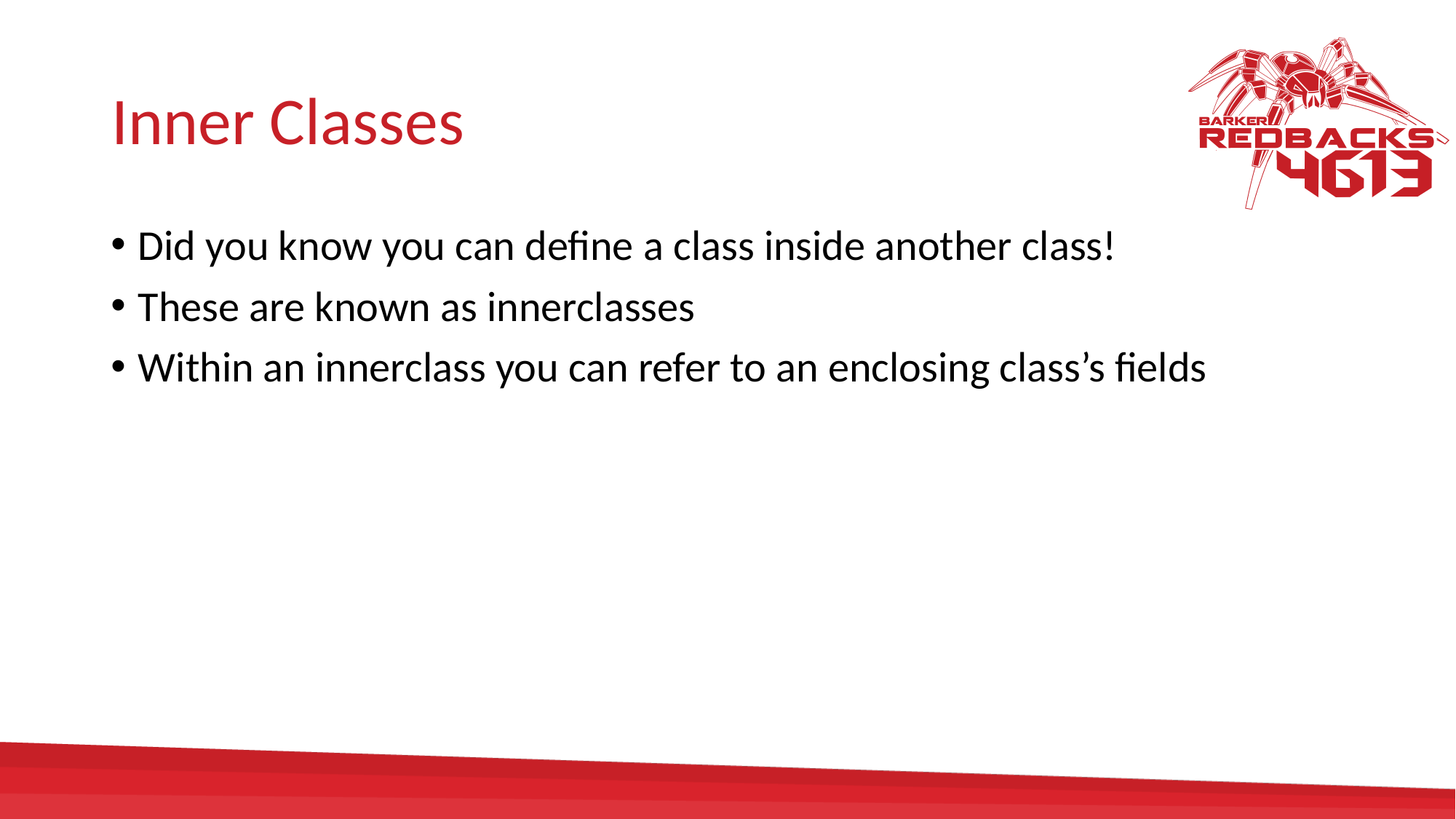

# Inner Classes
Did you know you can define a class inside another class!
These are known as innerclasses
Within an innerclass you can refer to an enclosing class’s fields